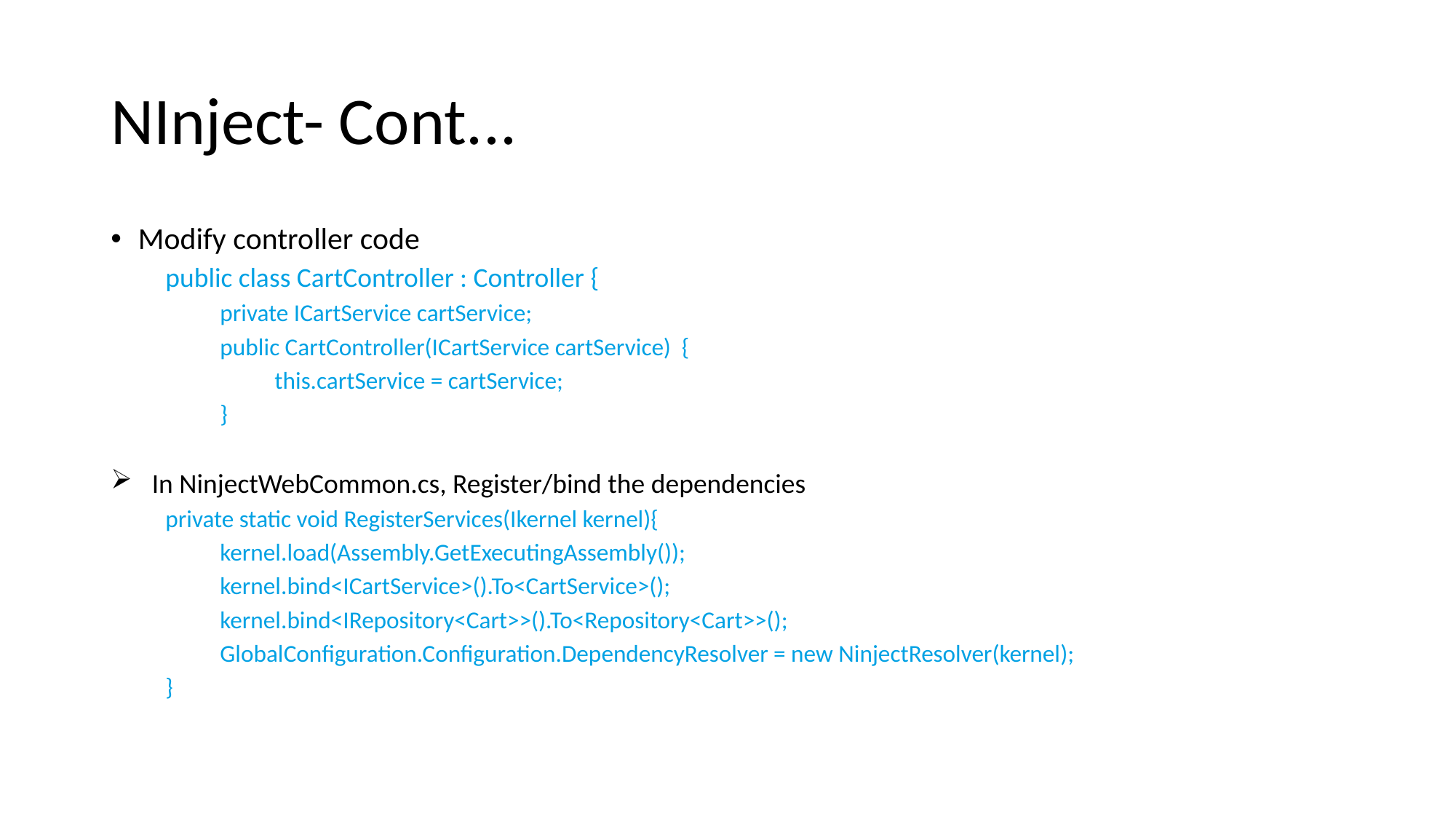

# NInject- Cont...
Modify controller code
public class CartController : Controller {
private ICartService cartService;
public CartController(ICartService cartService)  {
this.cartService = cartService;
}

In NinjectWebCommon.cs, Register/bind the dependencies
private static void RegisterServices(Ikernel kernel){
kernel.load(Assembly.GetExecutingAssembly());
kernel.bind<ICartService>().To<CartService>();
kernel.bind<IRepository<Cart>>().To<Repository<Cart>>();
GlobalConfiguration.Configuration.DependencyResolver = new NinjectResolver(kernel);
}